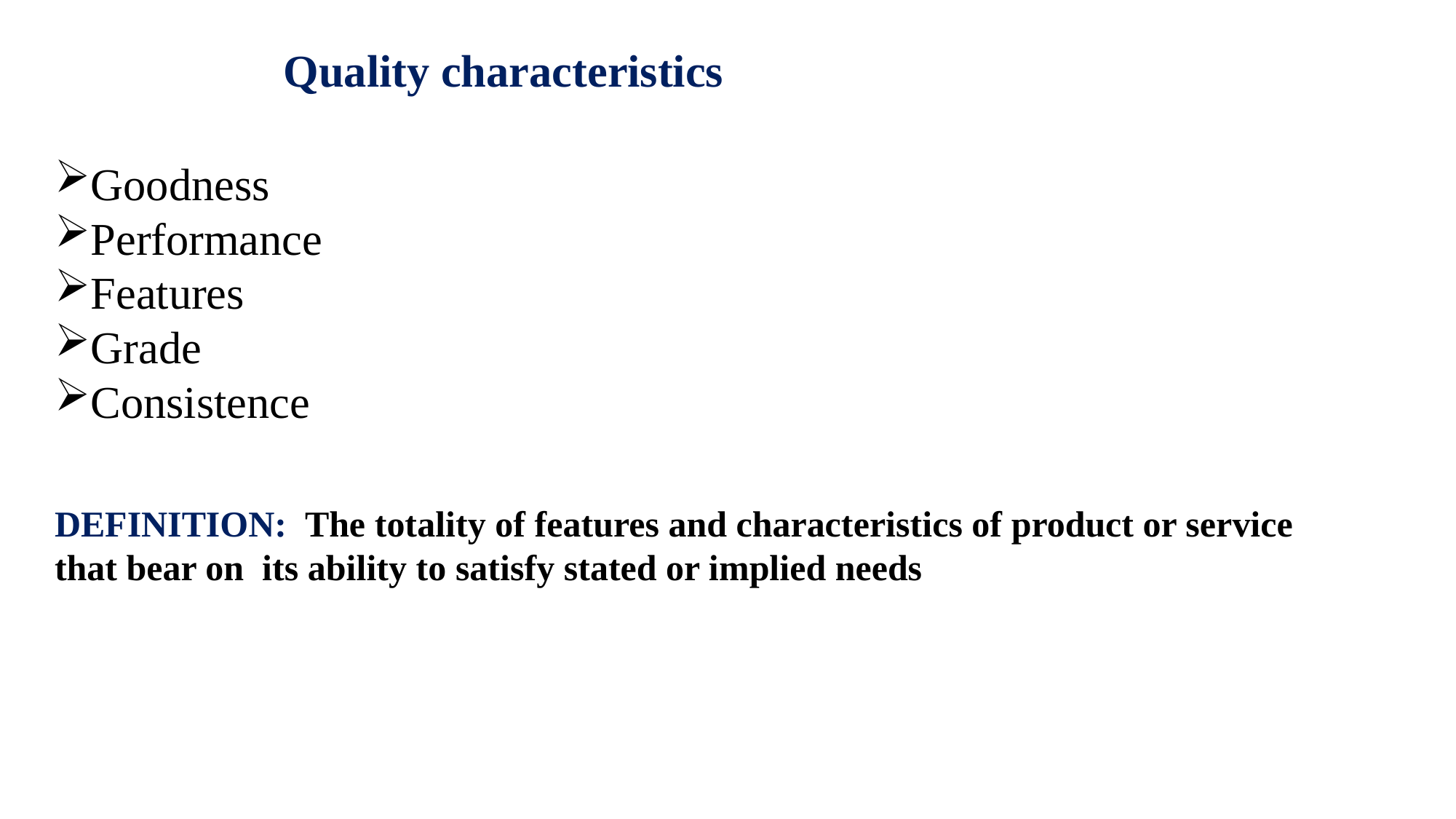

Quality characteristics
Goodness
Performance
Features
Grade
Consistence

DEFINITION:  The totality of features and characteristics of product or service that bear on  its ability to satisfy stated or implied needs